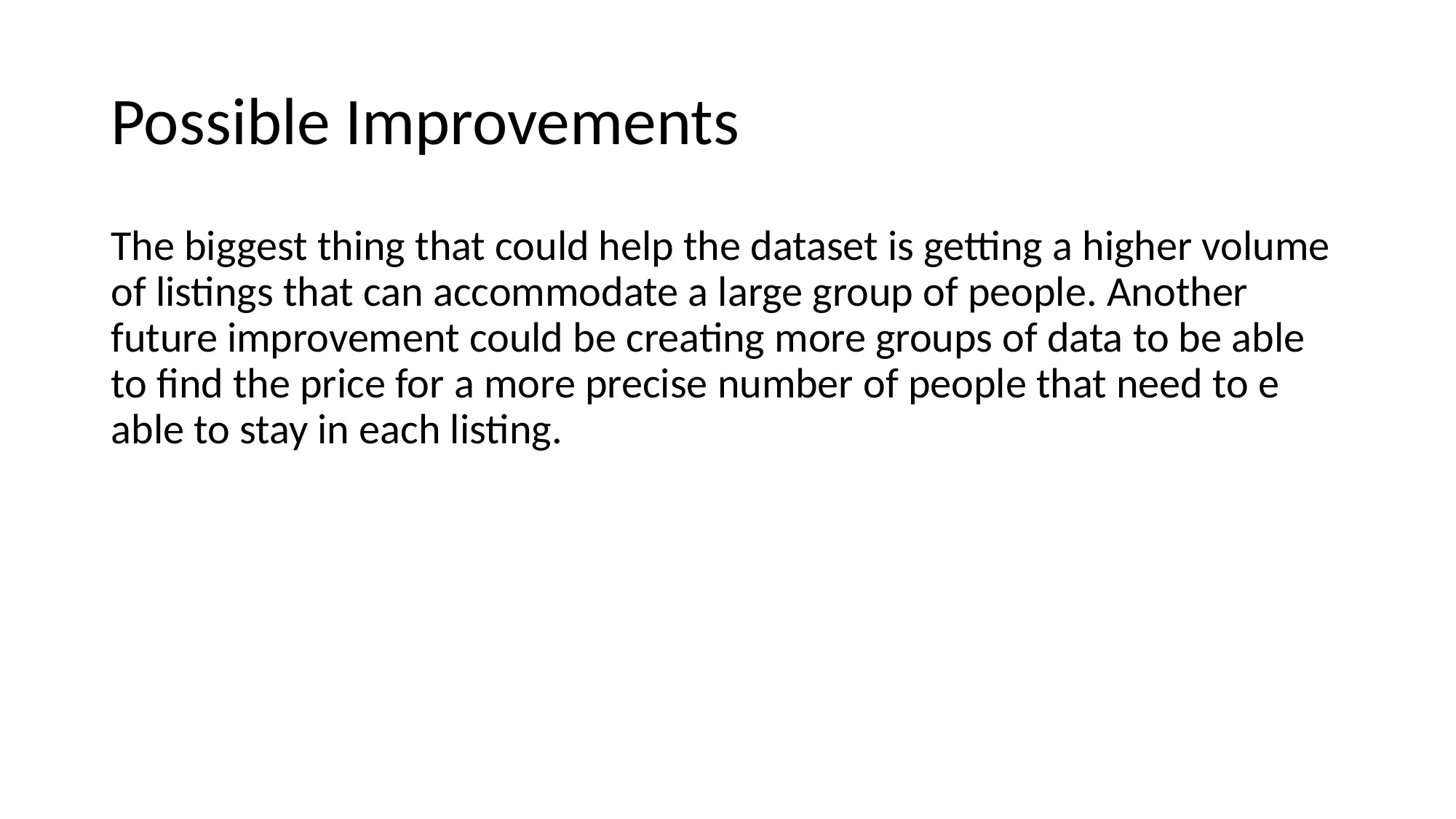

# Possible Improvements
The biggest thing that could help the dataset is getting a higher volume of listings that can accommodate a large group of people. Another future improvement could be creating more groups of data to be able to find the price for a more precise number of people that need to e able to stay in each listing.